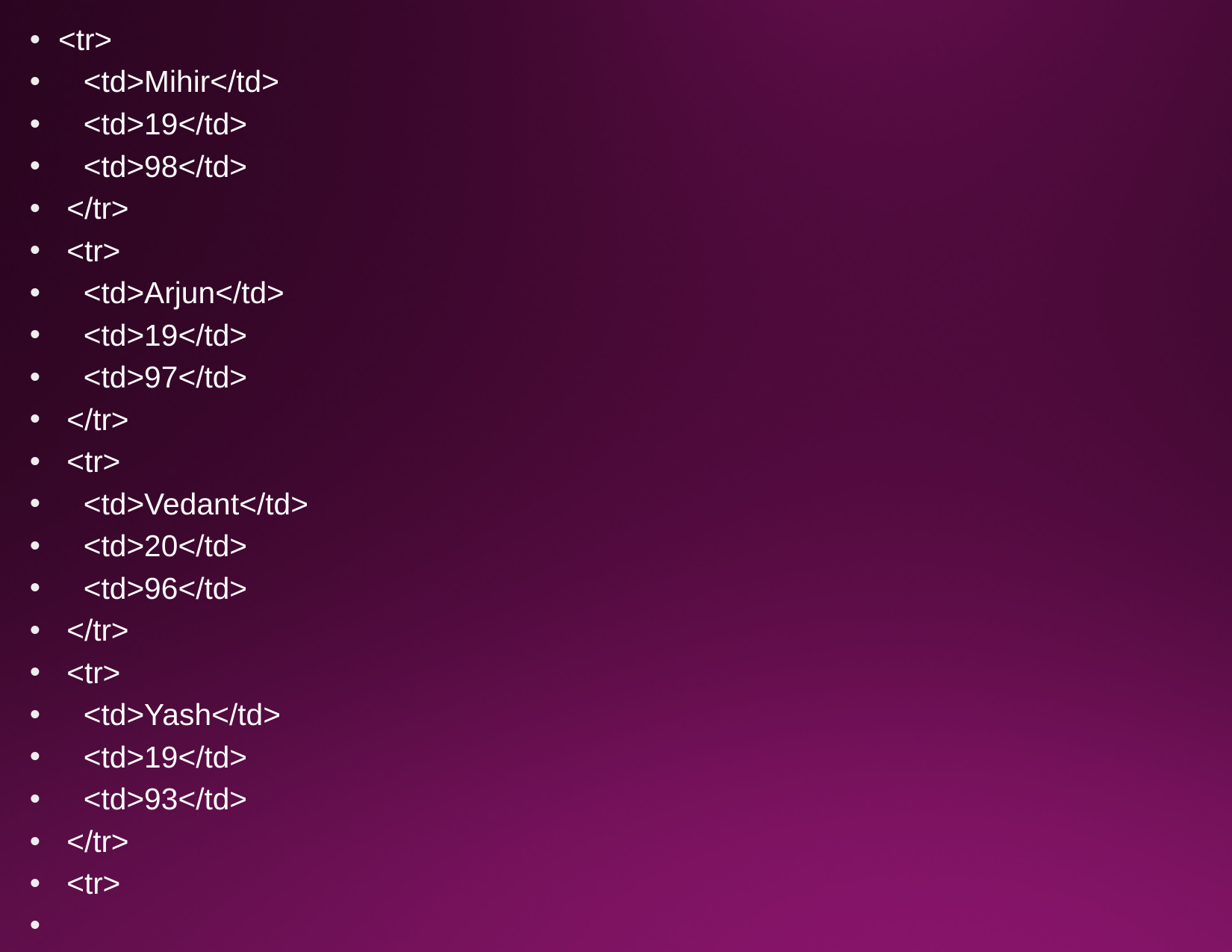

<tr>
    <td>Mihir</td>
    <td>19</td>
    <td>98</td>
  </tr>
  <tr>
    <td>Arjun</td>
    <td>19</td>
    <td>97</td>
  </tr>
  <tr>
    <td>Vedant</td>
    <td>20</td>
    <td>96</td>
  </tr>
  <tr>
    <td>Yash</td>
    <td>19</td>
    <td>93</td>
  </tr>
  <tr>